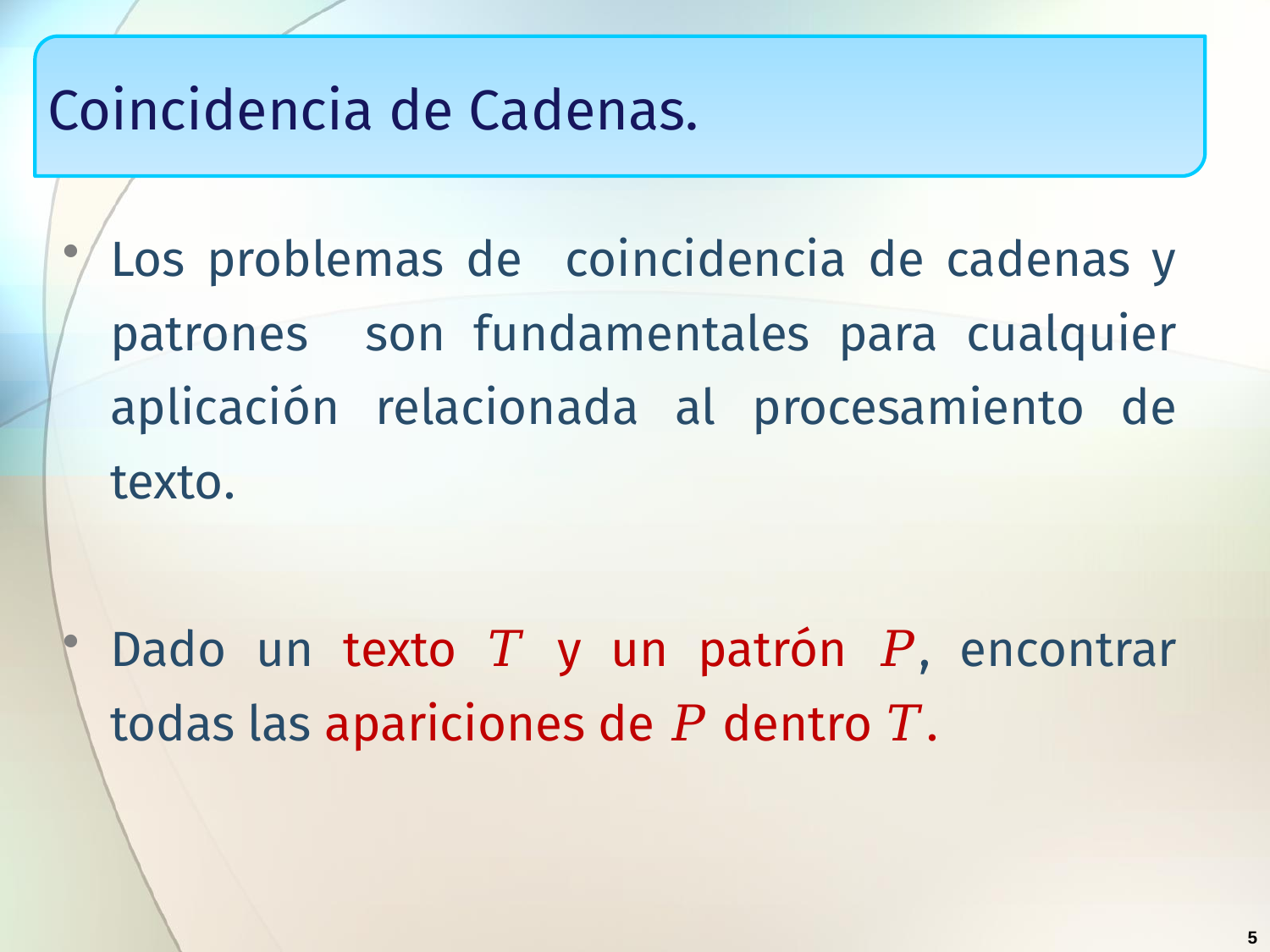

# Coincidencia de Cadenas.
Los problemas de  coincidencia de cadenas y patrones  son fundamentales para cualquier aplicación relacionada al procesamiento de texto.

Dado un texto 𝑇 y un patrón 𝑃, encontrar todas las apariciones de 𝑃 dentro 𝑇.
5